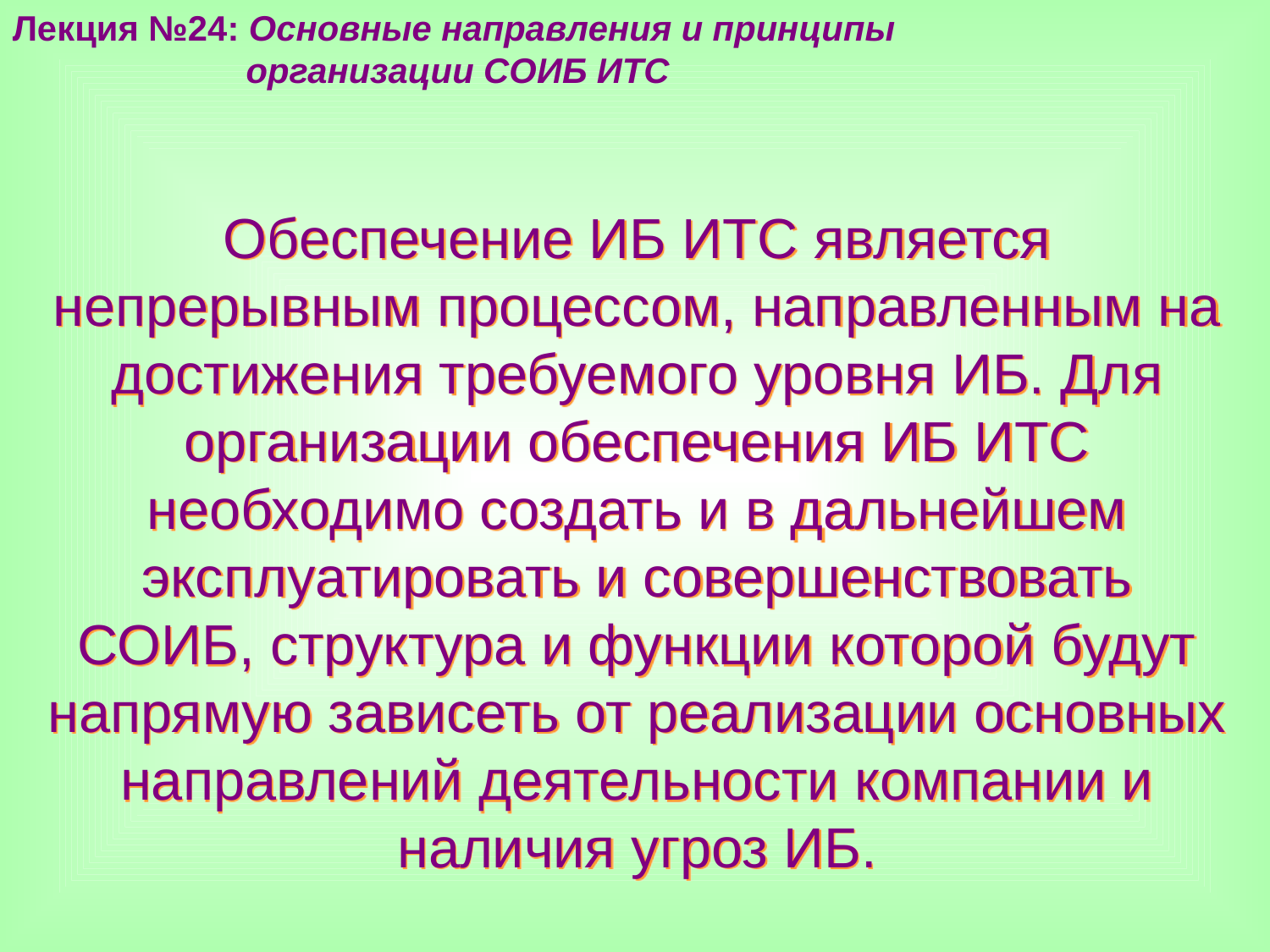

Лекция №24: Основные направления и принципы
                        организации СОИБ ИТС
Обеспечение ИБ ИТС является непрерывным процессом, направленным на достижения требуемого уровня ИБ. Для организации обеспечения ИБ ИТС необходимо создать и в дальнейшем эксплуатировать и совершенствовать СОИБ, структура и функции которой будут напрямую зависеть от реализации основных направлений деятельности компании и наличия угроз ИБ.